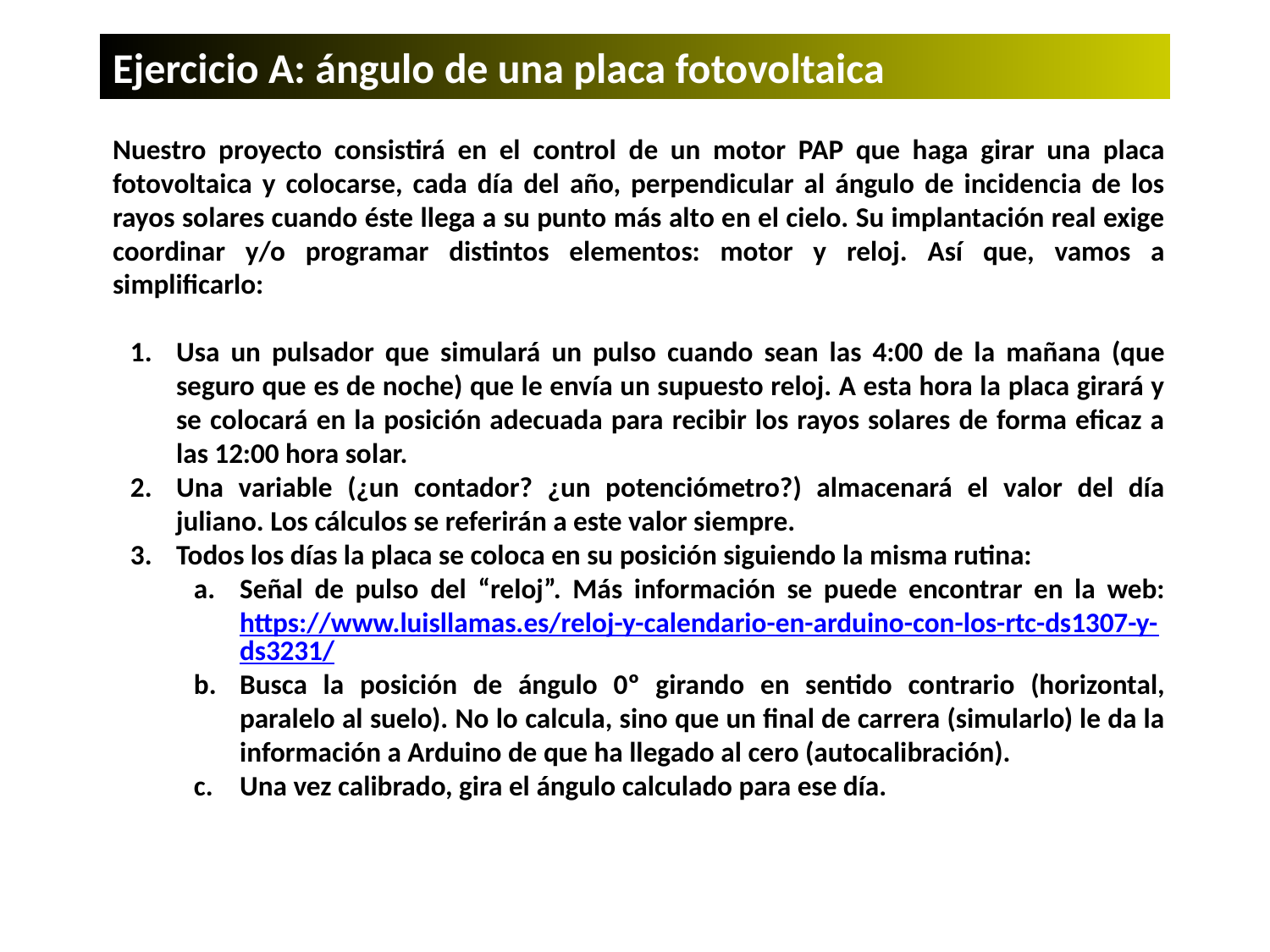

Ejercicio A: ángulo de una placa fotovoltaica
Nuestro proyecto consistirá en el control de un motor PAP que haga girar una placa fotovoltaica y colocarse, cada día del año, perpendicular al ángulo de incidencia de los rayos solares cuando éste llega a su punto más alto en el cielo. Su implantación real exige coordinar y/o programar distintos elementos: motor y reloj. Así que, vamos a simplificarlo:

Usa un pulsador que simulará un pulso cuando sean las 4:00 de la mañana (que seguro que es de noche) que le envía un supuesto reloj. A esta hora la placa girará y se colocará en la posición adecuada para recibir los rayos solares de forma eficaz a las 12:00 hora solar.
Una variable (¿un contador? ¿un potenciómetro?) almacenará el valor del día juliano. Los cálculos se referirán a este valor siempre.
Todos los días la placa se coloca en su posición siguiendo la misma rutina:
Señal de pulso del “reloj”. Más información se puede encontrar en la web: https://www.luisllamas.es/reloj-y-calendario-en-arduino-con-los-rtc-ds1307-y-ds3231/
Busca la posición de ángulo 0º girando en sentido contrario (horizontal, paralelo al suelo). No lo calcula, sino que un final de carrera (simularlo) le da la información a Arduino de que ha llegado al cero (autocalibración).
Una vez calibrado, gira el ángulo calculado para ese día.